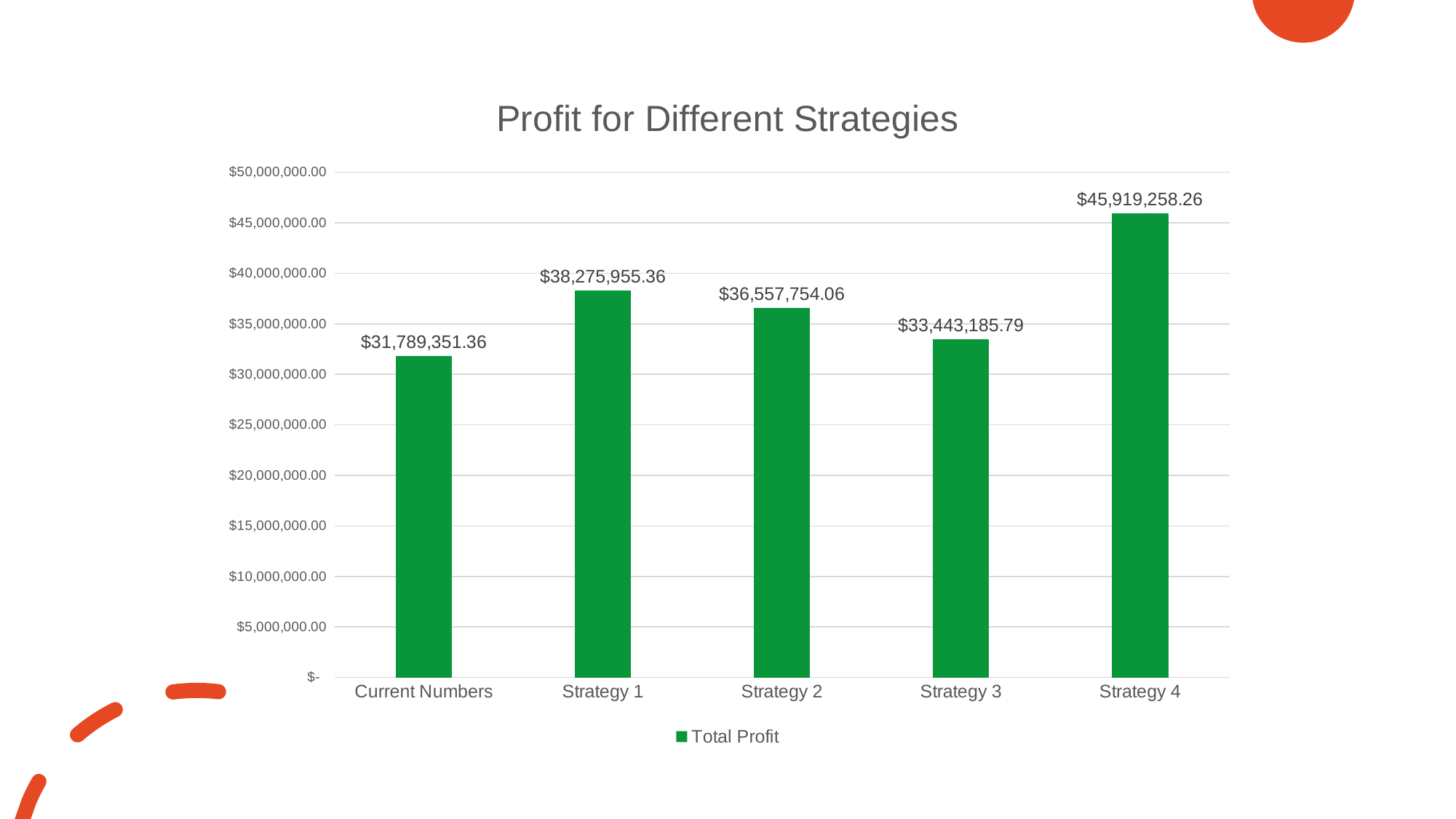

### Chart: Profit for Different Strategies

| Category | Total Profit |
|---|---|
| Current Numbers | 31789351.360000048 |
| Strategy 1 | 38275955.360000044 |
| Strategy 2 | 36557754.064000055 |
| Strategy 3 | 33443185.792000048 |
| Strategy 4 | 45919258.26080006 |